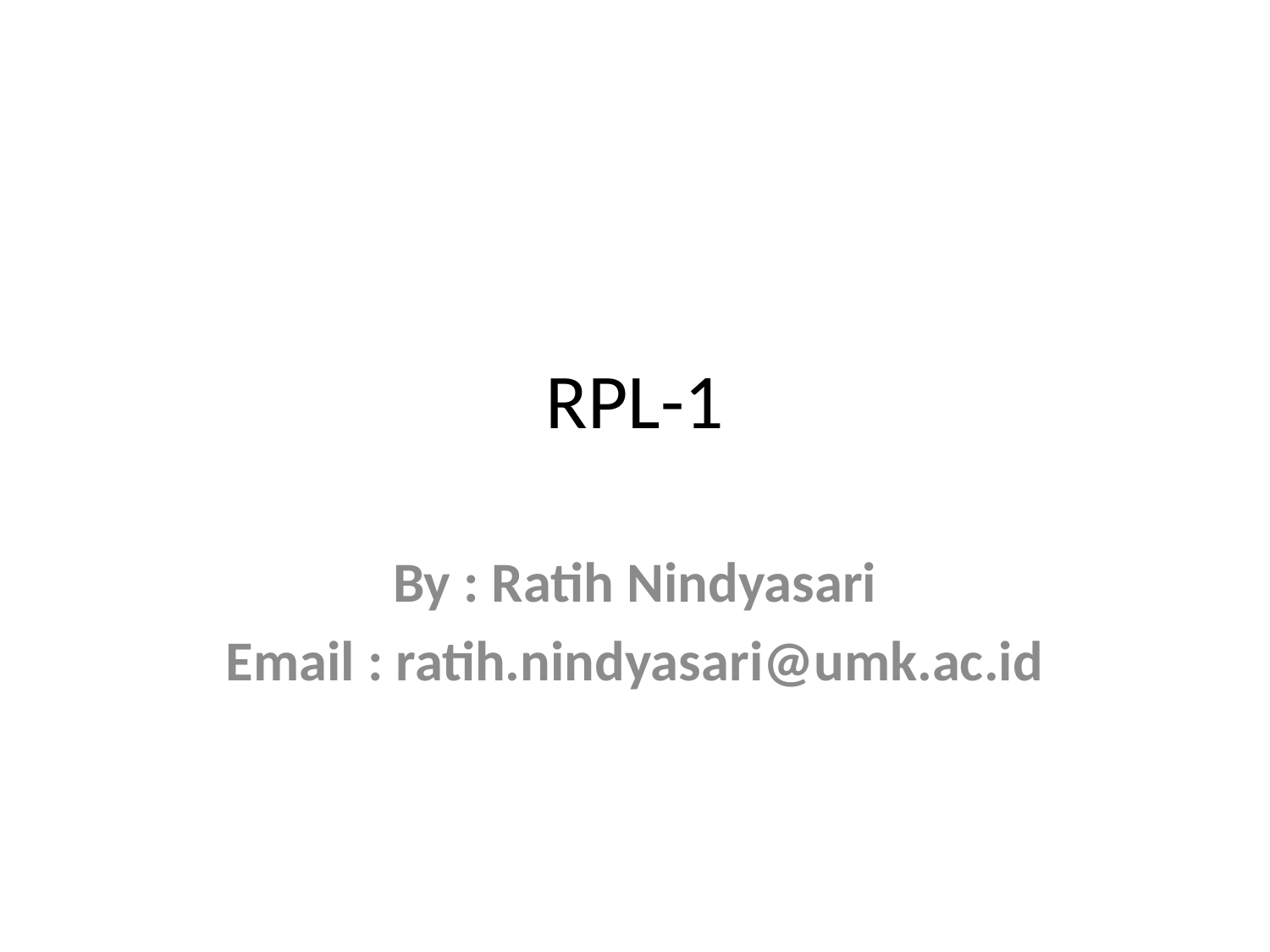

# RPL-1
By : Ratih Nindyasari
Email : ratih.nindyasari@umk.ac.id